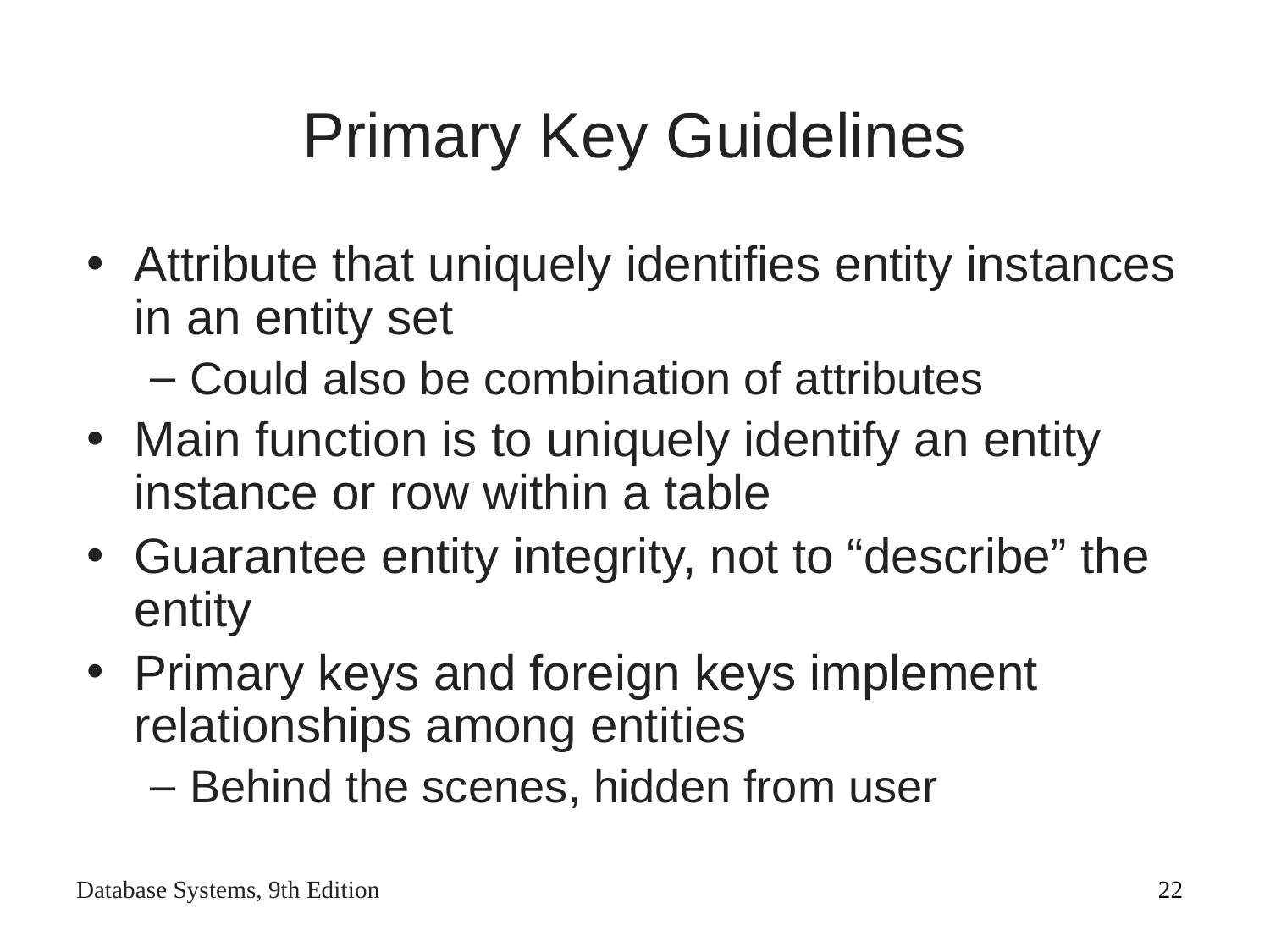

# Primary Key Guidelines
Attribute that uniquely identifies entity instances in an entity set
Could also be combination of attributes
Main function is to uniquely identify an entity instance or row within a table
Guarantee entity integrity, not to “describe” the entity
Primary keys and foreign keys implement relationships among entities
Behind the scenes, hidden from user
22
Database Systems, 9th Edition